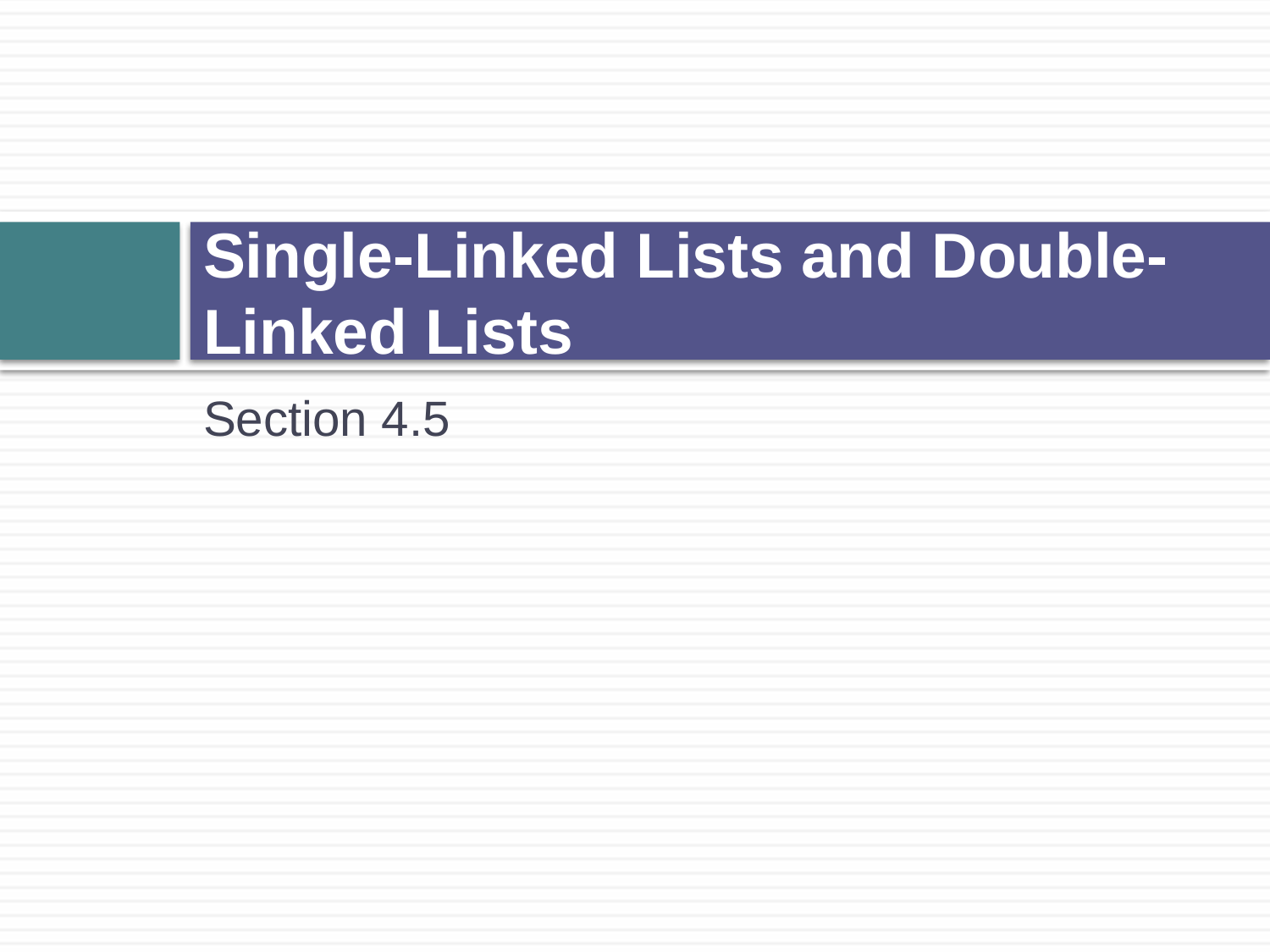

# Single-Linked Lists and Double-Linked Lists
Section 4.5